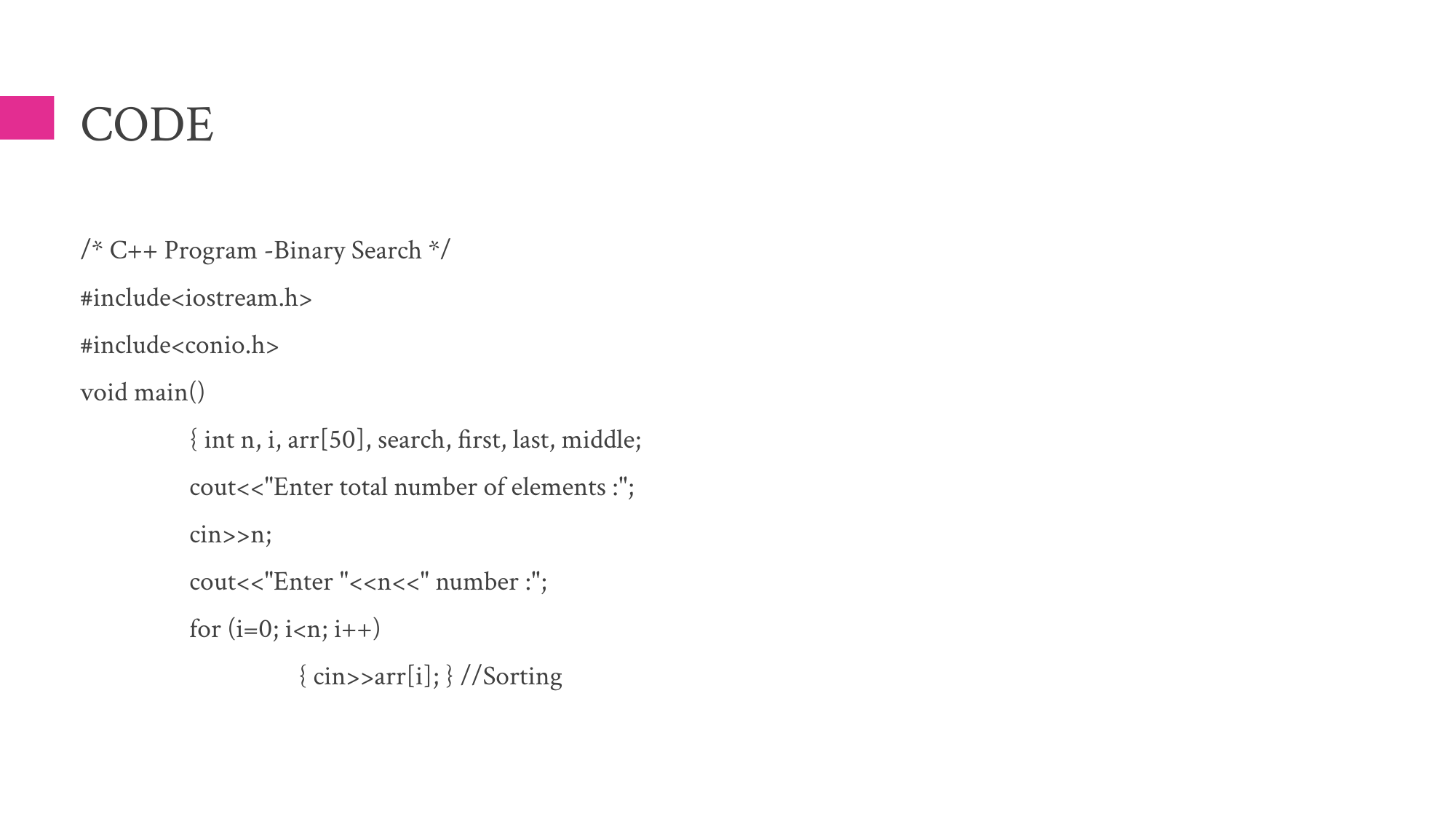

# CODE
/* C++ Program -Binary Search */
#include<iostream.h>
#include<conio.h>
void main()
	{ int n, i, arr[50], search, first, last, middle;
	cout<<"Enter total number of elements :";
	cin>>n;
	cout<<"Enter "<<n<<" number :";
	for (i=0; i<n; i++)
		{ cin>>arr[i]; } //Sorting